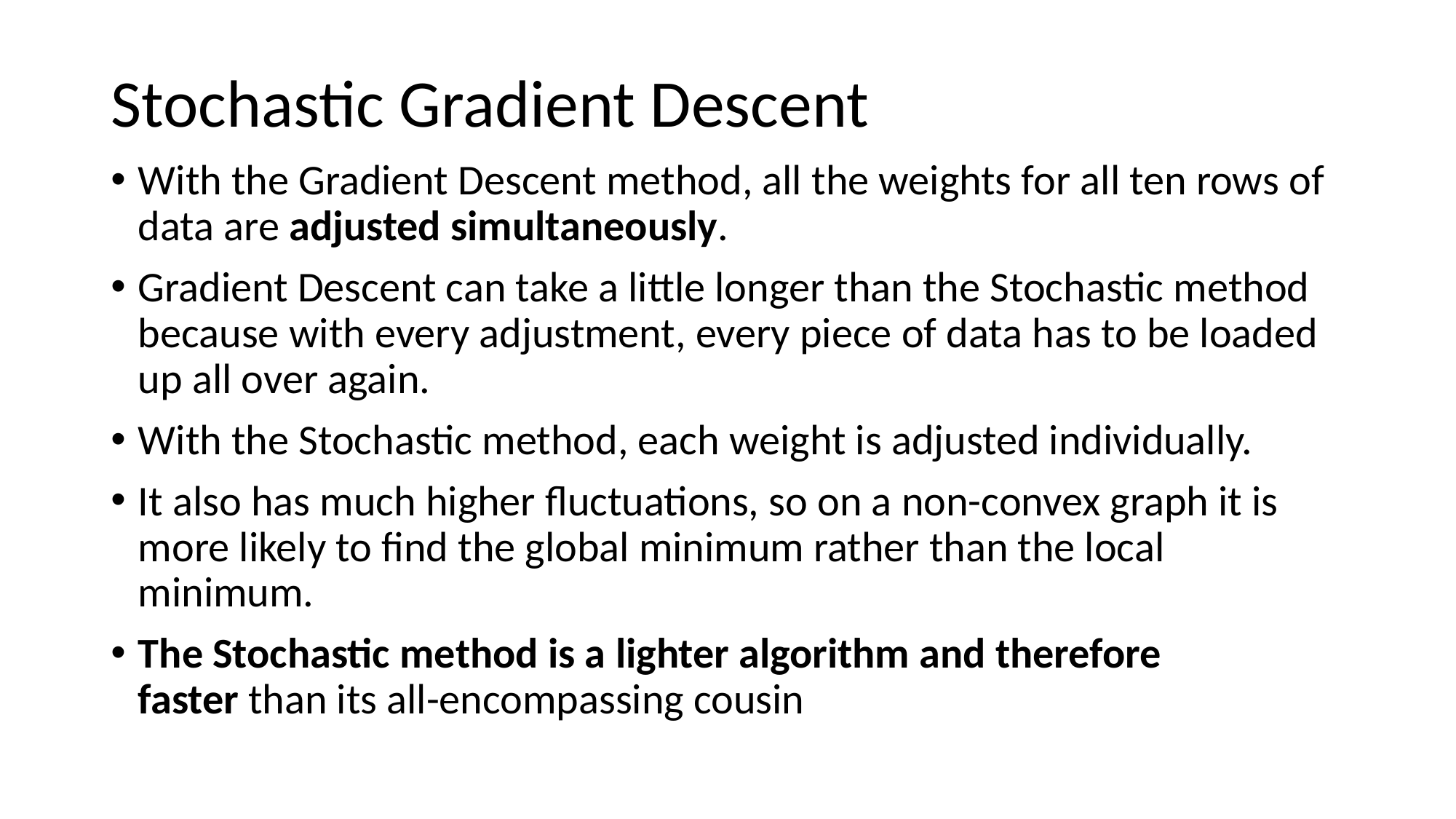

# Stochastic Gradient Descent
With the Gradient Descent method, all the weights for all ten rows of data are adjusted simultaneously.
Gradient Descent can take a little longer than the Stochastic method because with every adjustment, every piece of data has to be loaded up all over again.
With the Stochastic method, each weight is adjusted individually.
It also has much higher fluctuations, so on a non-convex graph it is more likely to find the global minimum rather than the local minimum.
The Stochastic method is a lighter algorithm and therefore faster than its all-encompassing cousin